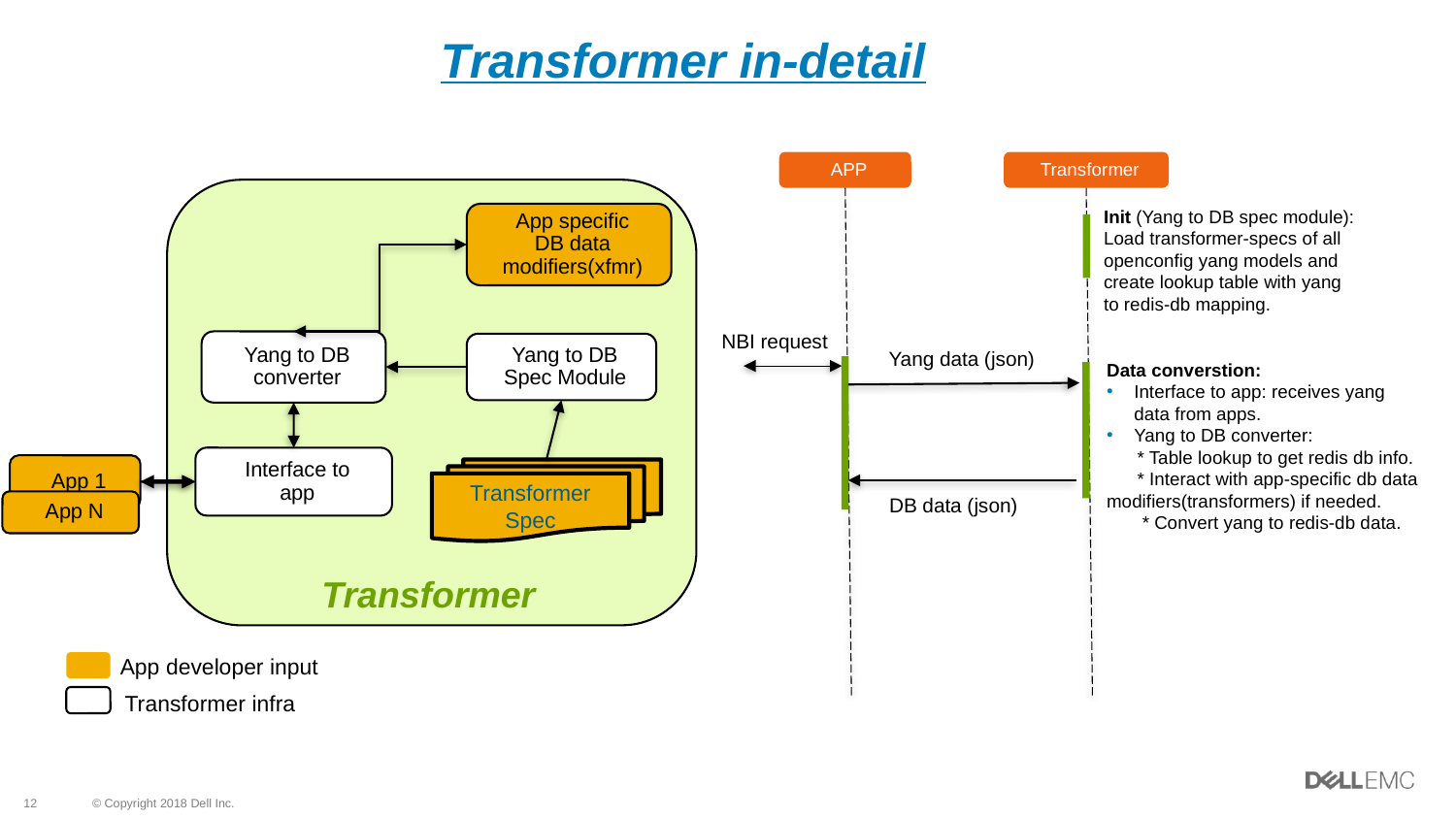

Transformer in-detail
APP
Transformer

Init (Yang to DB spec module): Load transformer-specs of all openconfig yang models and create lookup table with yang to redis-db mapping.
App specific DB data modifiers(xfmr)

NBI request
Yang to DB converter
Yang to DB Spec Module
Yang data (json)
Data converstion:
Interface to app: receives yang data from apps.
Yang to DB converter:
      * Table lookup to get redis db info.
      * Interact with app-specific db data modifiers(transformers) if needed.
       * Convert yang to redis-db data.

Interface to app
App 1
Transformer
Spec
DB data (json)
App N
Transformer
App developer input

Transformer infra